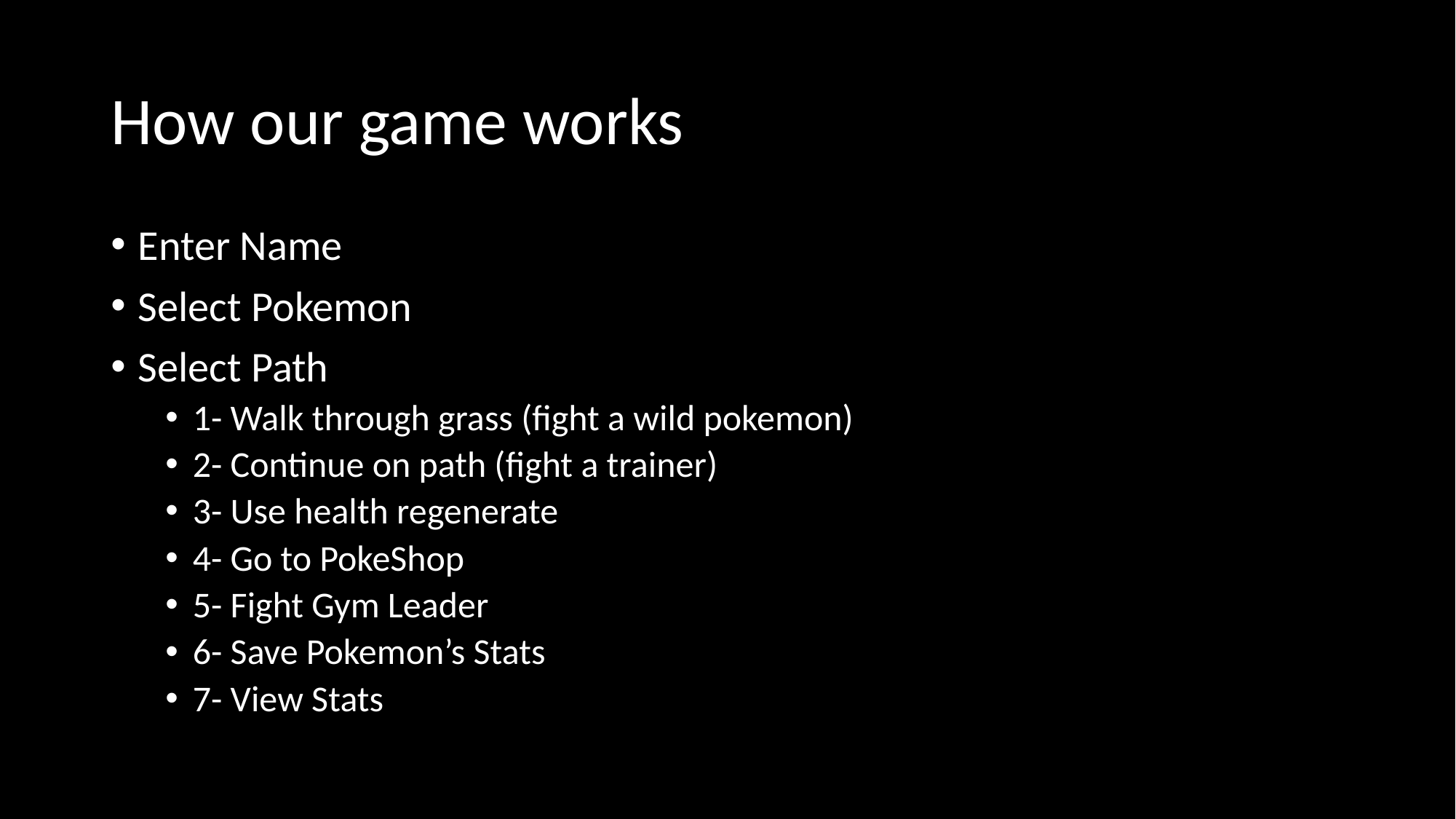

# How our game works
Enter Name
Select Pokemon
Select Path
1- Walk through grass (fight a wild pokemon)
2- Continue on path (fight a trainer)
3- Use health regenerate
4- Go to PokeShop
5- Fight Gym Leader
6- Save Pokemon’s Stats
7- View Stats